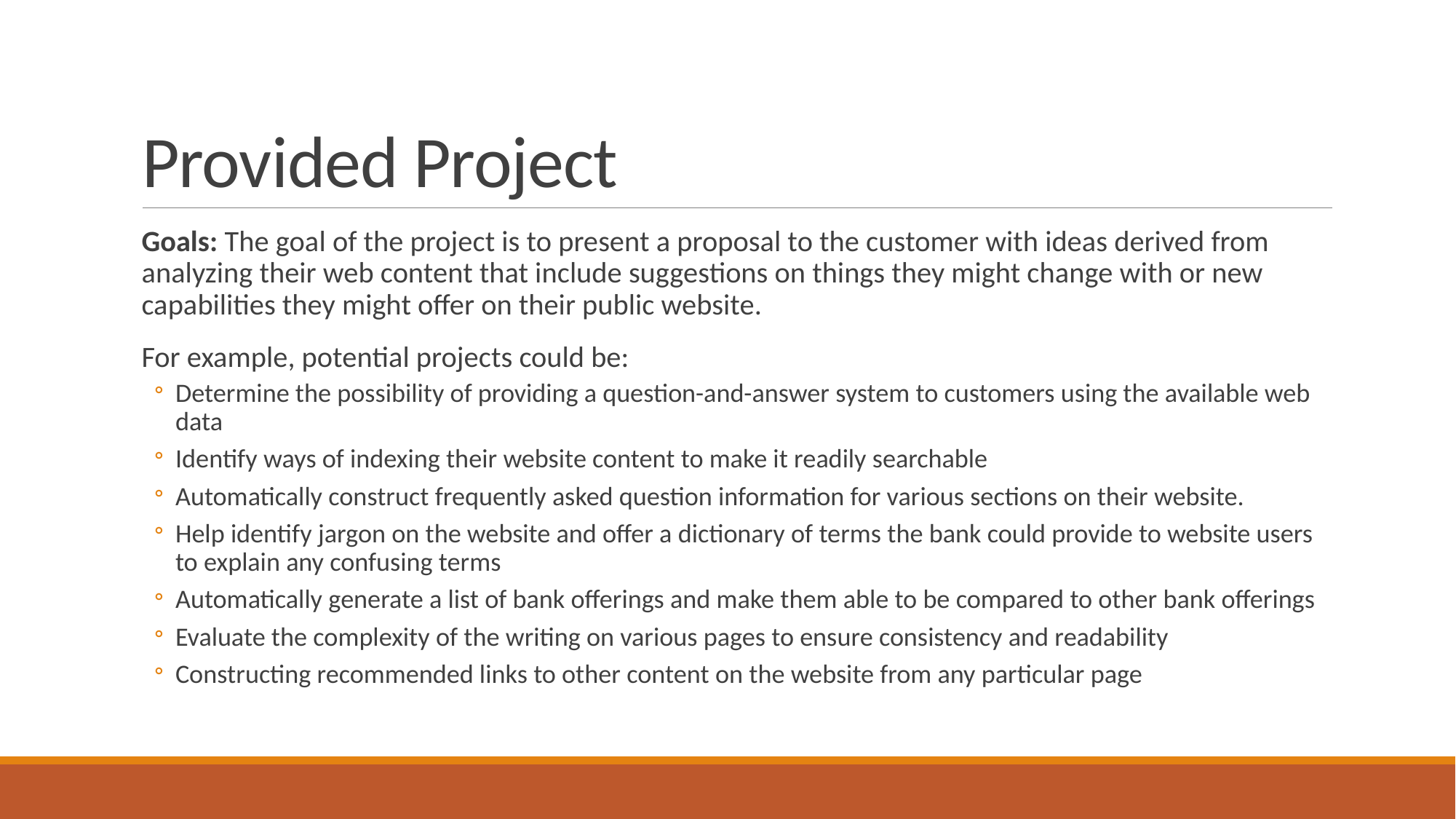

# Provided Project
Goals: The goal of the project is to present a proposal to the customer with ideas derived from analyzing their web content that include suggestions on things they might change with or new capabilities they might offer on their public website.
For example, potential projects could be:
Determine the possibility of providing a question-and-answer system to customers using the available web data
Identify ways of indexing their website content to make it readily searchable
Automatically construct frequently asked question information for various sections on their website.
Help identify jargon on the website and offer a dictionary of terms the bank could provide to website users to explain any confusing terms
Automatically generate a list of bank offerings and make them able to be compared to other bank offerings
Evaluate the complexity of the writing on various pages to ensure consistency and readability
Constructing recommended links to other content on the website from any particular page